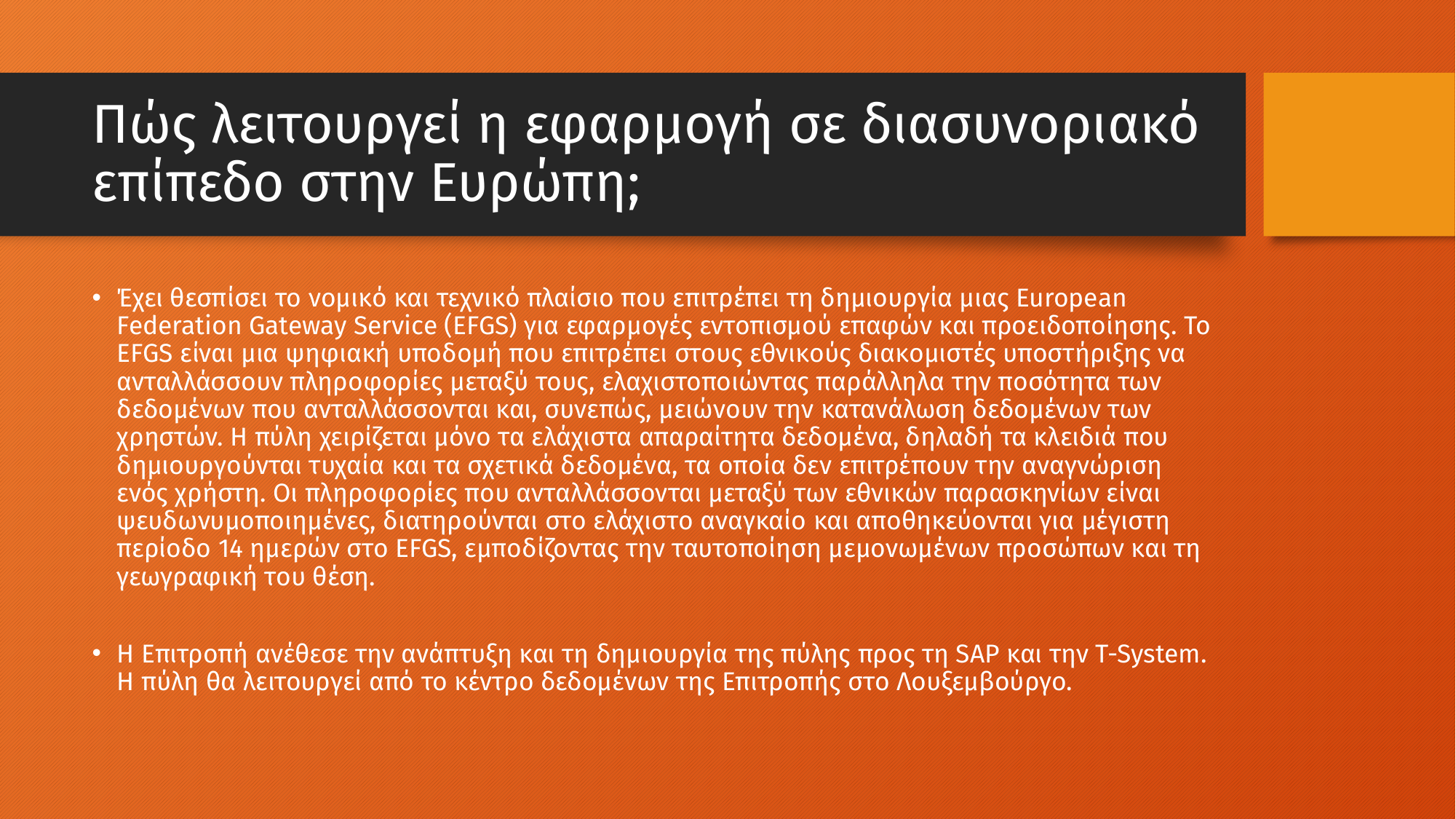

# Πώς λειτουργεί η εφαρμογή σε διασυνοριακό επίπεδο στην Ευρώπη;
Έχει θεσπίσει το νομικό και τεχνικό πλαίσιο που επιτρέπει τη δημιουργία μιας European Federation Gateway Service (EFGS) για εφαρμογές εντοπισμού επαφών και προειδοποίησης. Το EFGS είναι μια ψηφιακή υποδομή που επιτρέπει στους εθνικούς διακομιστές υποστήριξης να ανταλλάσσουν πληροφορίες μεταξύ τους, ελαχιστοποιώντας παράλληλα την ποσότητα των δεδομένων που ανταλλάσσονται και, συνεπώς, μειώνουν την κατανάλωση δεδομένων των χρηστών. Η πύλη χειρίζεται μόνο τα ελάχιστα απαραίτητα δεδομένα, δηλαδή τα κλειδιά που δημιουργούνται τυχαία και τα σχετικά δεδομένα, τα οποία δεν επιτρέπουν την αναγνώριση ενός χρήστη. Οι πληροφορίες που ανταλλάσσονται μεταξύ των εθνικών παρασκηνίων είναι ψευδωνυμοποιημένες, διατηρούνται στο ελάχιστο αναγκαίο και αποθηκεύονται για μέγιστη περίοδο 14 ημερών στο EFGS, εμποδίζοντας την ταυτοποίηση μεμονωμένων προσώπων και τη γεωγραφική του θέση.

Η Επιτροπή ανέθεσε την ανάπτυξη και τη δημιουργία της πύλης προς τη SAP και την T-System. Η πύλη θα λειτουργεί από το κέντρο δεδομένων της Επιτροπής στο Λουξεμβούργο.